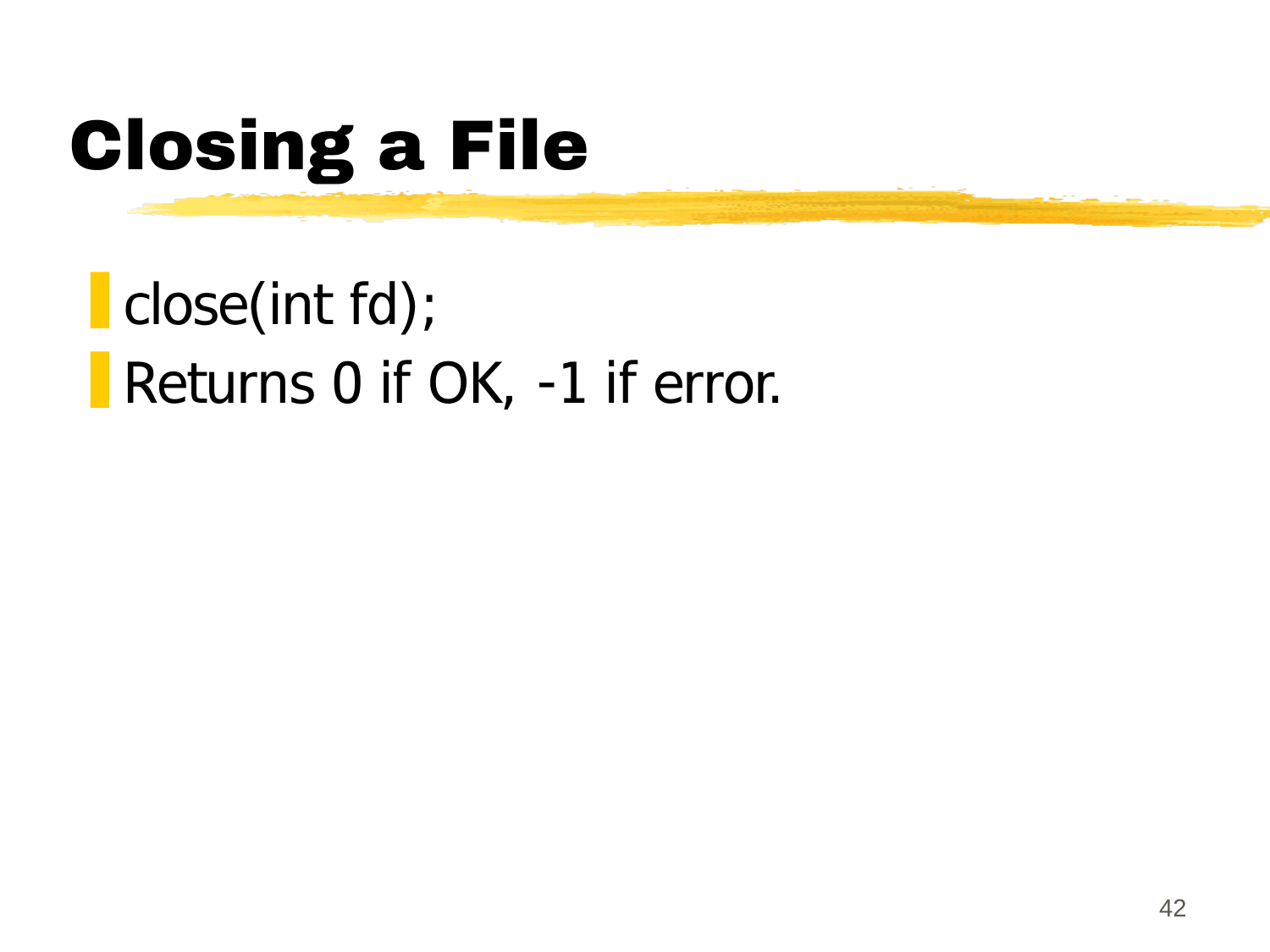

# Closing a File
close(int fd);
Returns 0 if OK, -1 if error.
42